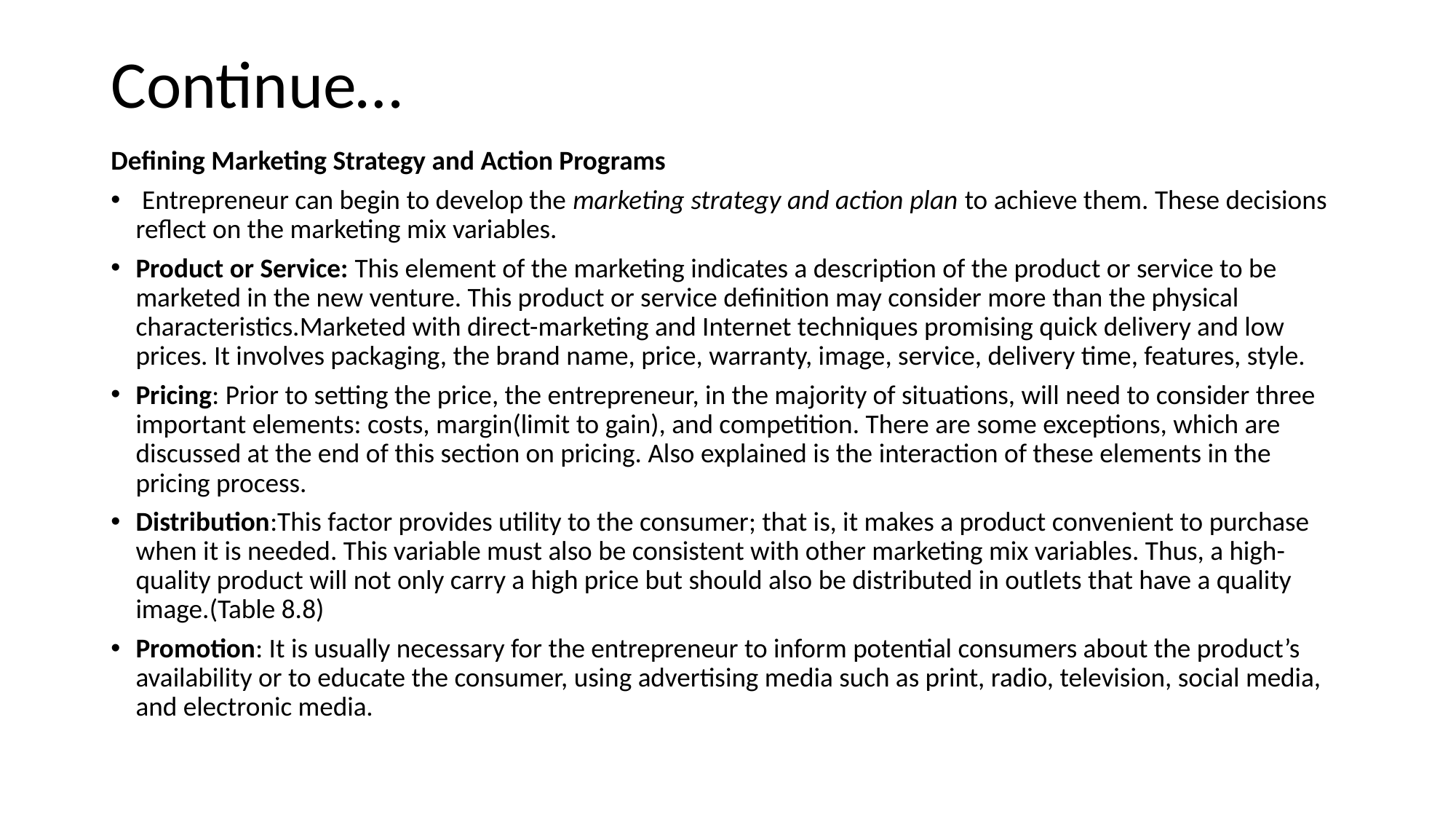

# Continue…
Defining Marketing Strategy and Action Programs
 Entrepreneur can begin to develop the marketing strategy and action plan to achieve them. These decisions reflect on the marketing mix variables.
Product or Service: This element of the marketing indicates a description of the product or service to be marketed in the new venture. This product or service definition may consider more than the physical characteristics.Marketed with direct-marketing and Internet techniques promising quick delivery and low prices. It involves packaging, the brand name, price, warranty, image, service, delivery time, features, style.
Pricing: Prior to setting the price, the entrepreneur, in the majority of situations, will need to consider three important elements: costs, margin(limit to gain), and competition. There are some exceptions, which are discussed at the end of this section on pricing. Also explained is the interaction of these elements in the pricing process.
Distribution:This factor provides utility to the consumer; that is, it makes a product convenient to purchase when it is needed. This variable must also be consistent with other marketing mix variables. Thus, a high-quality product will not only carry a high price but should also be distributed in outlets that have a quality image.(Table 8.8)
Promotion: It is usually necessary for the entrepreneur to inform potential consumers about the product’s availability or to educate the consumer, using advertising media such as print, radio, television, social media, and electronic media.